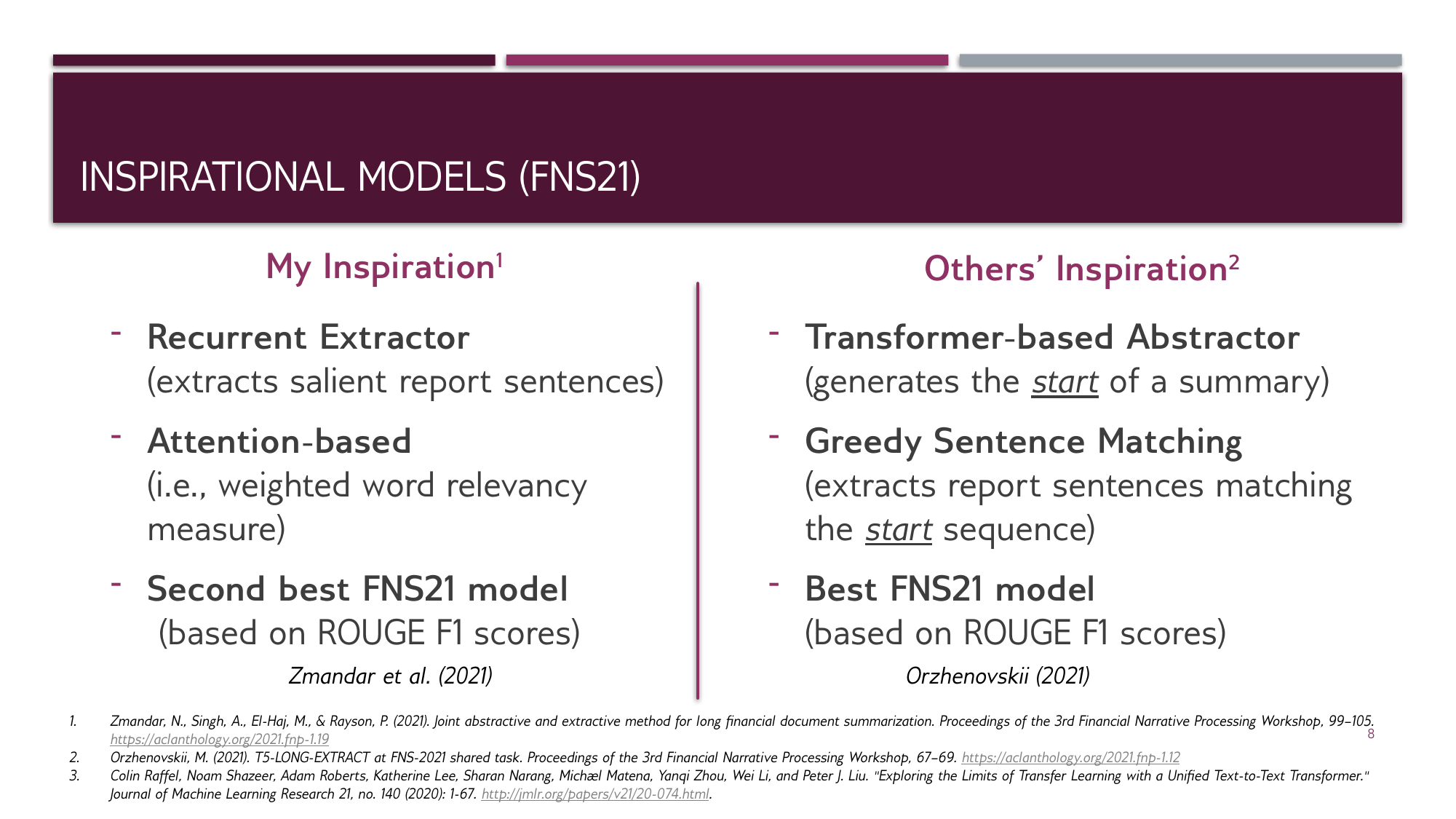

# Inspirational Models (FNS21)
My Inspiration1
Others’ Inspiration2
Recurrent Extractor
(extracts salient report sentences)
Attention-based
(i.e., weighted word relevancy measure)
Second best FNS21 model
 (based on ROUGE F1 scores)
Transformer-based Abstractor
(generates the start of a summary)
Greedy Sentence Matching
(extracts report sentences matching the start sequence)
Best FNS21 model
(based on ROUGE F1 scores)
Zmandar et al. (2021)
Orzhenovskii (2021)
Zmandar, N., Singh, A., El-Haj, M., & Rayson, P. (2021). Joint abstractive and extractive method for long financial document summarization. Proceedings of the 3rd Financial Narrative Processing Workshop, 99–105. https://aclanthology.org/2021.fnp-1.19
Orzhenovskii, M. (2021). T5-LONG-EXTRACT at FNS-2021 shared task. Proceedings of the 3rd Financial Narrative Processing Workshop, 67–69. https://aclanthology.org/2021.fnp-1.12
Colin Raffel, Noam Shazeer, Adam Roberts, Katherine Lee, Sharan Narang, Michael Matena, Yanqi Zhou, Wei Li, and Peter J. Liu. "Exploring the Limits of Transfer Learning with a Unified Text-to-Text Transformer." Journal of Machine Learning Research 21, no. 140 (2020): 1-67. http://jmlr.org/papers/v21/20-074.html.
8